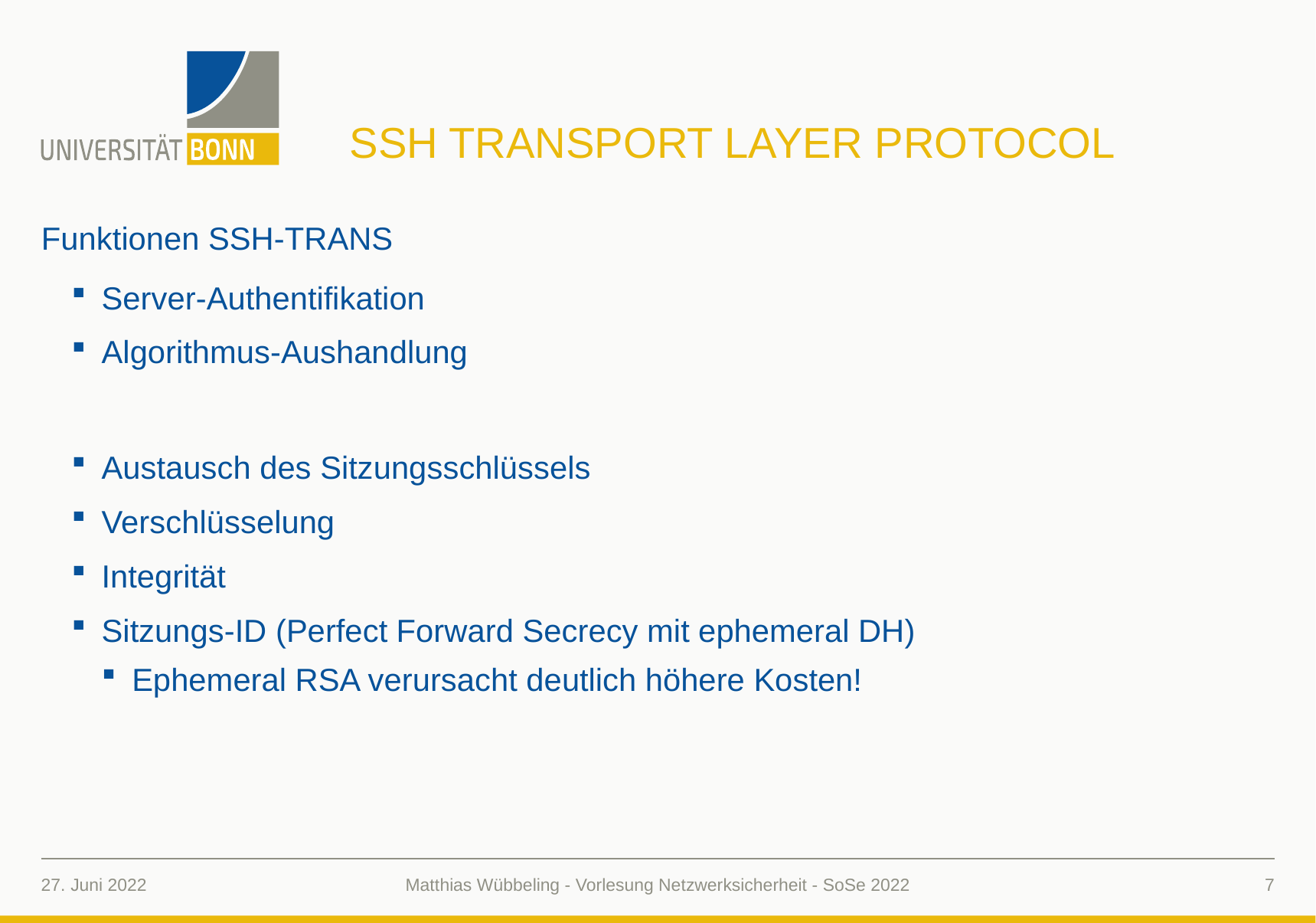

# SSH Transport Layer Protocol
Funktionen SSH-TRANS
Server-Authentifikation
Algorithmus-Aushandlung

Austausch des Sitzungsschlüssels
Verschlüsselung
Integrität
Sitzungs-ID (Perfect Forward Secrecy mit ephemeral DH)
Ephemeral RSA verursacht deutlich höhere Kosten!
27. Juni 2022
7
Matthias Wübbeling - Vorlesung Netzwerksicherheit - SoSe 2022